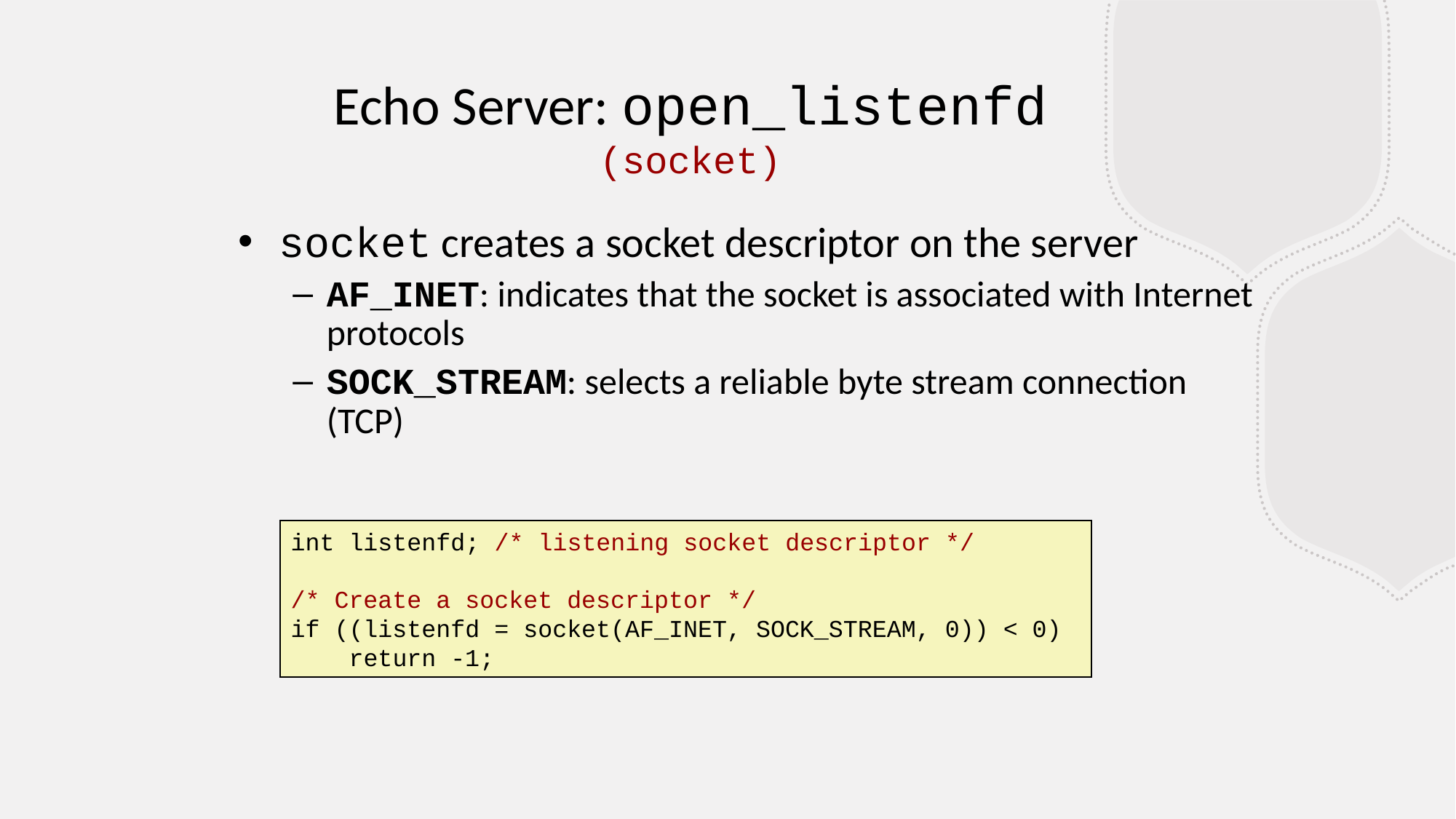

Echo Server: open_listenfd
(socket)
socket creates a socket descriptor on the server
AF_INET: indicates that the socket is associated with Internet protocols
SOCK_STREAM: selects a reliable byte stream connection (TCP)

int listenfd; /* listening socket descriptor */

/* Create a socket descriptor */
if ((listenfd = socket(AF_INET, SOCK_STREAM, 0)) < 0)
    return -1;